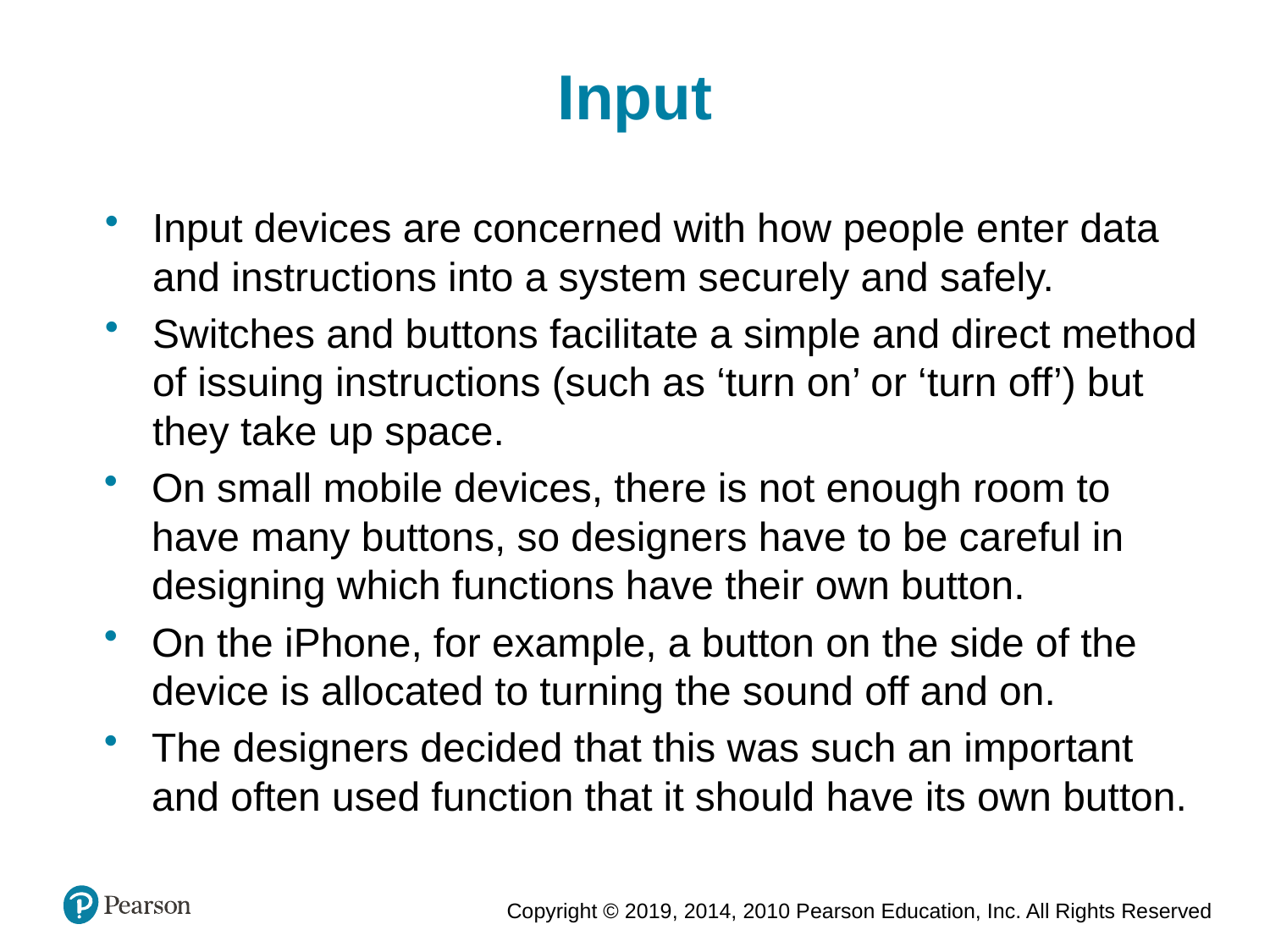

Input
Input devices are concerned with how people enter data and instructions into a system securely and safely.
Switches and buttons facilitate a simple and direct method of issuing instructions (such as ‘turn on’ or ‘turn off’) but they take up space.
On small mobile devices, there is not enough room to have many buttons, so designers have to be careful in designing which functions have their own button.
On the iPhone, for example, a button on the side of the device is allocated to turning the sound off and on.
The designers decided that this was such an important and often used function that it should have its own button.